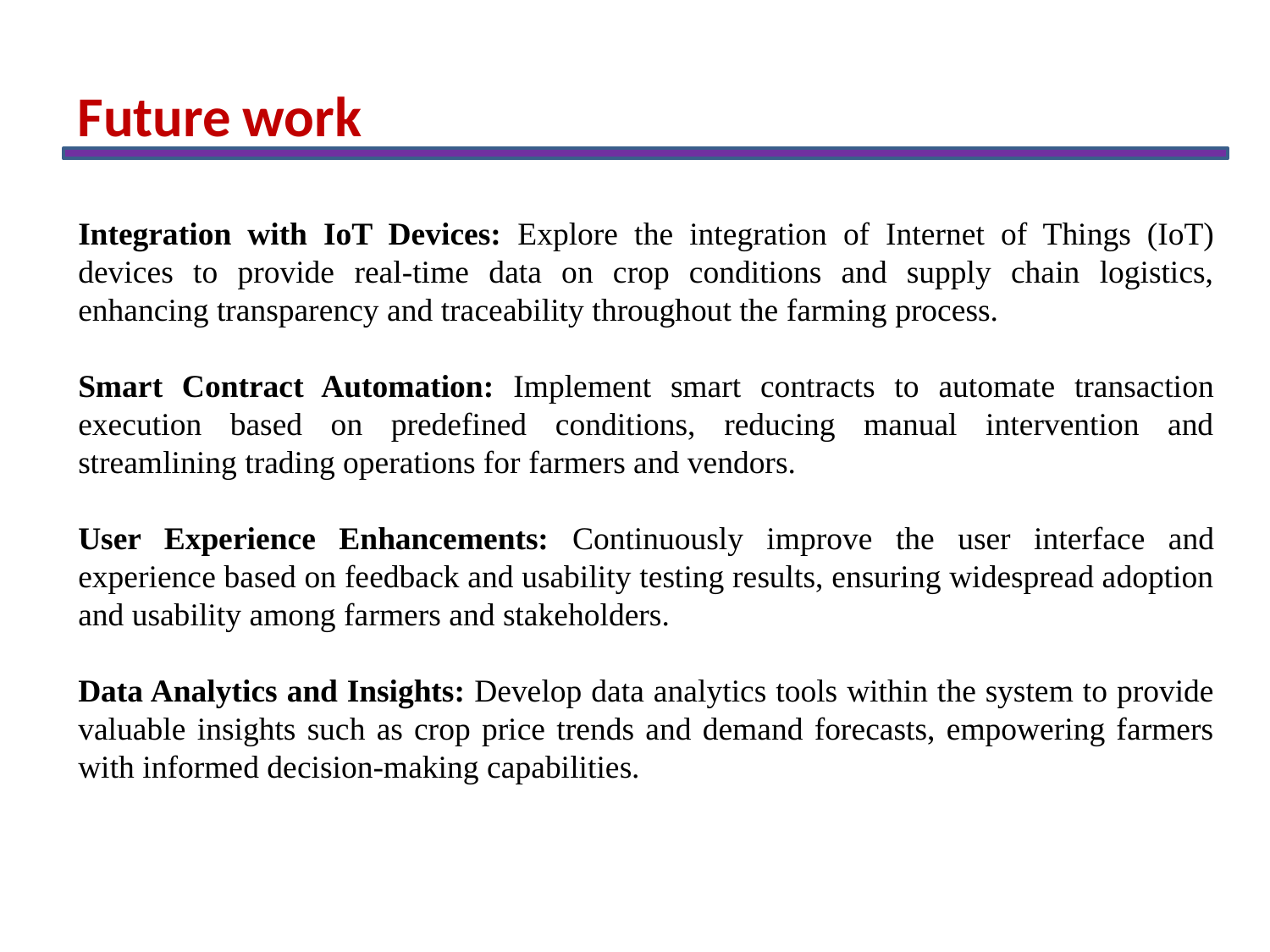

Future work

Integration with IoT Devices: Explore the integration of Internet of Things (IoT) devices to provide real-time data on crop conditions and supply chain logistics, enhancing transparency and traceability throughout the farming process.

Smart Contract Automation: Implement smart contracts to automate transaction execution based on predefined conditions, reducing manual intervention and streamlining trading operations for farmers and vendors.

User Experience Enhancements: Continuously improve the user interface and experience based on feedback and usability testing results, ensuring widespread adoption and usability among farmers and stakeholders.

Data Analytics and Insights: Develop data analytics tools within the system to provide valuable insights such as crop price trends and demand forecasts, empowering farmers with informed decision-making capabilities.